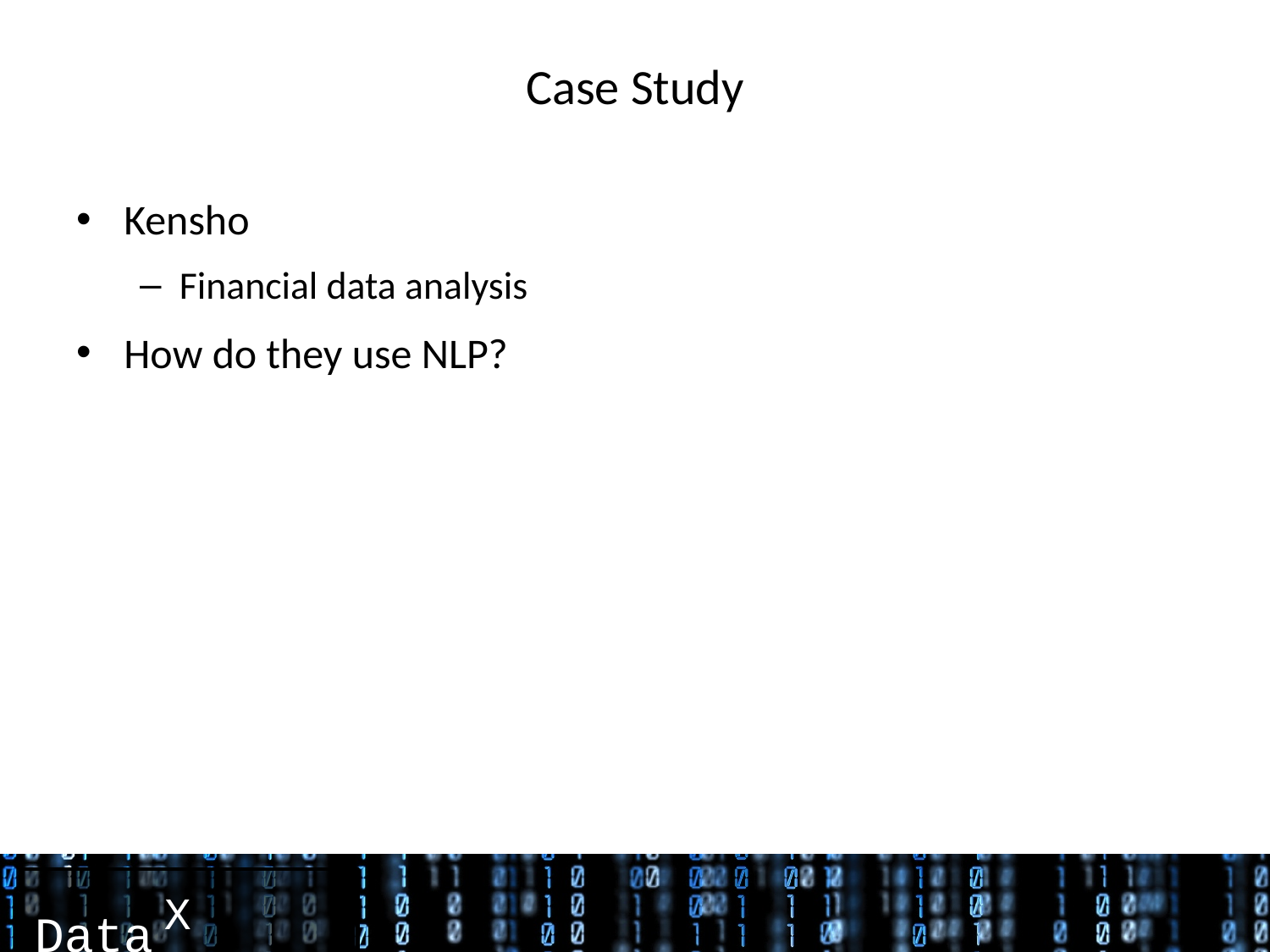

# Case Study
Kensho
Financial data analysis
How do they use NLP?